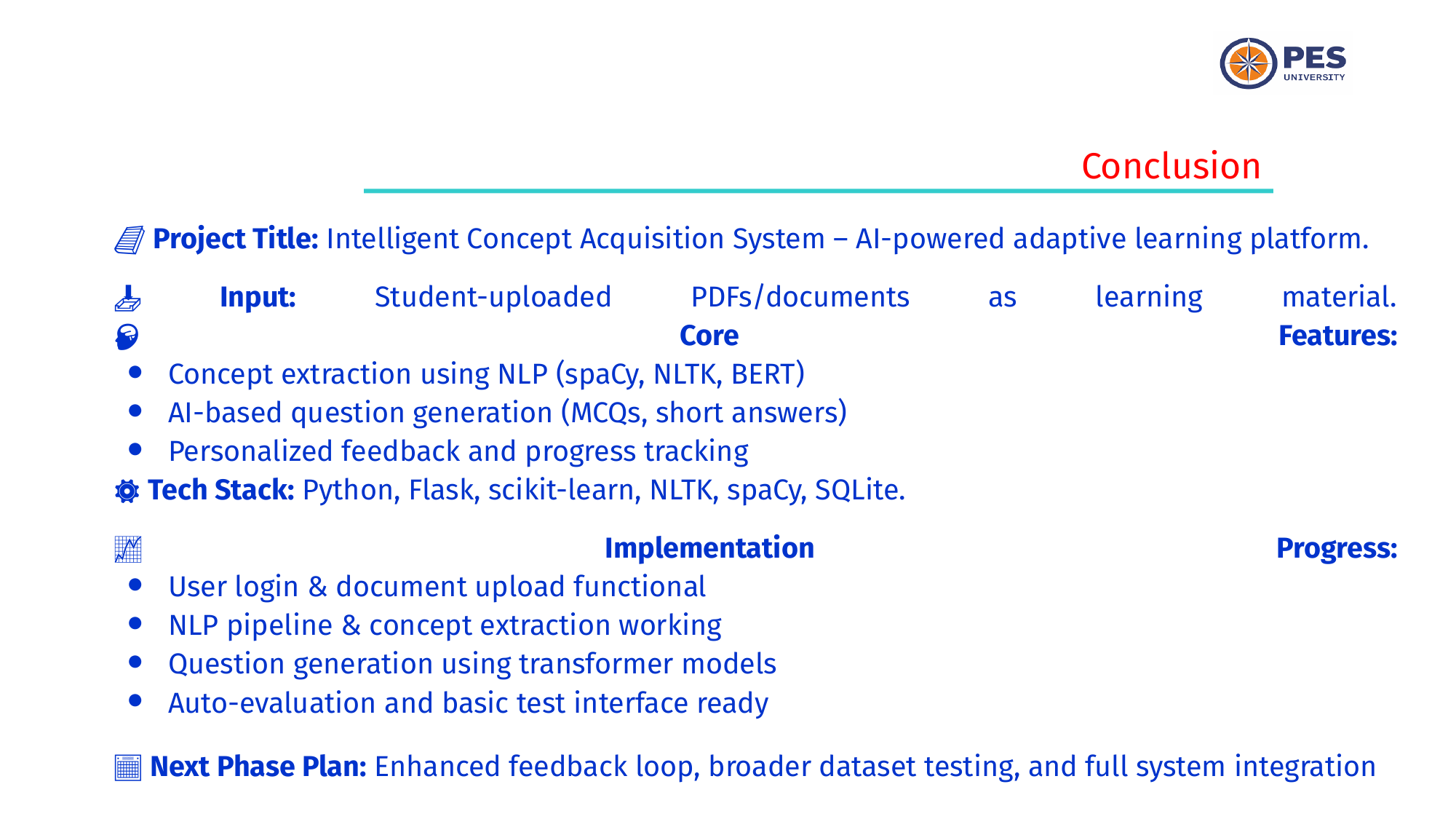

Conclusion

📘 Project Title: Intelligent Concept Acquisition System – AI-powered adaptive learning platform.

📥 Input: Student-uploaded PDFs/documents as learning material.
🧠 Core Features:
Concept extraction using NLP (spaCy, NLTK, BERT)
AI-based question generation (MCQs, short answers)
Personalized feedback and progress tracking
⚙️ Tech Stack: Python, Flask, scikit-learn, NLTK, spaCy, SQLite.

📈 Implementation Progress:
User login & document upload functional
NLP pipeline & concept extraction working
Question generation using transformer models
Auto-evaluation and basic test interface ready
📅 Next Phase Plan: Enhanced feedback loop, broader dataset testing, and full system integration